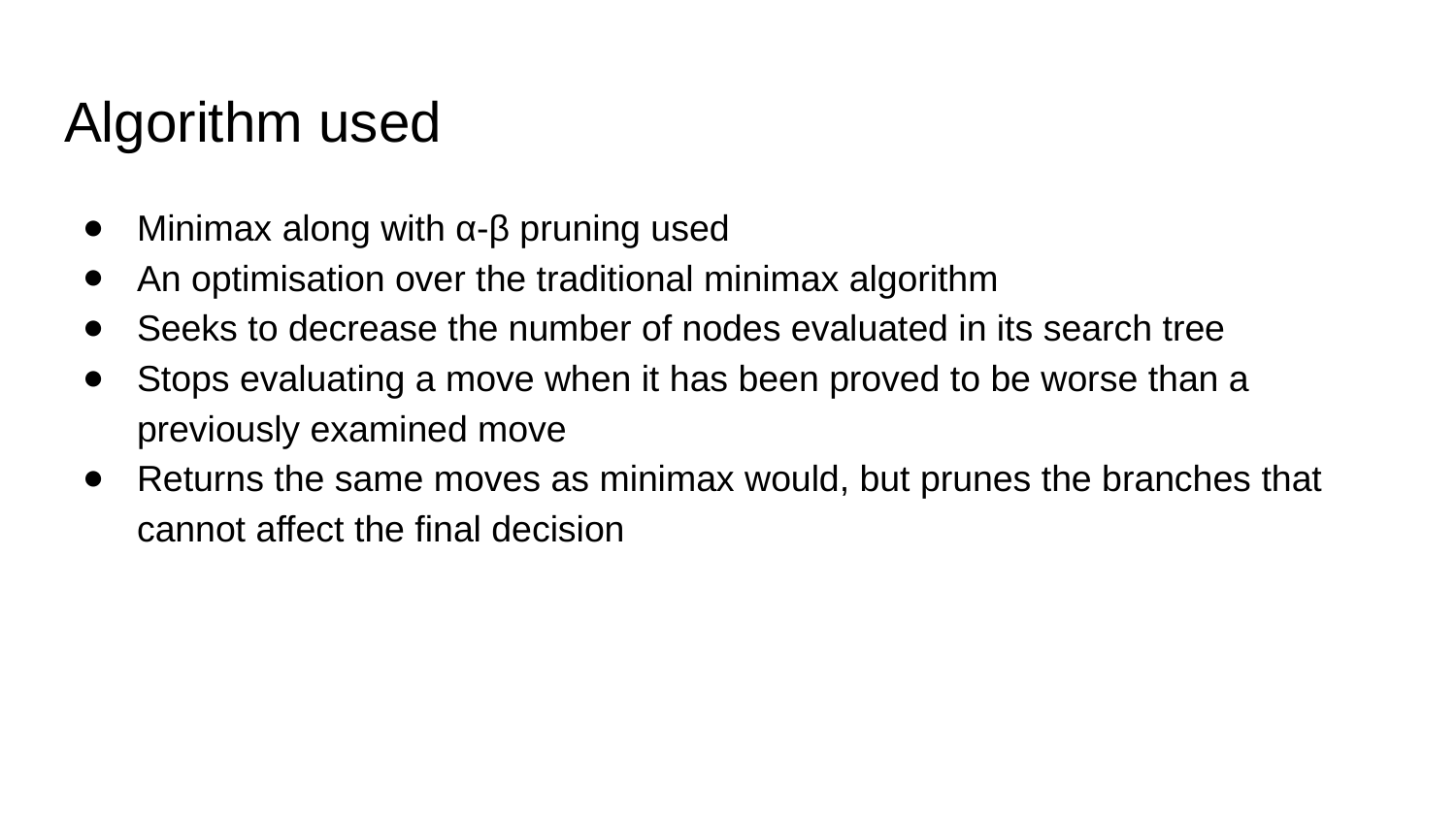

# Algorithm used
Minimax along with α-β pruning used
An optimisation over the traditional minimax algorithm
Seeks to decrease the number of nodes evaluated in its search tree
Stops evaluating a move when it has been proved to be worse than a previously examined move
Returns the same moves as minimax would, but prunes the branches that cannot affect the final decision